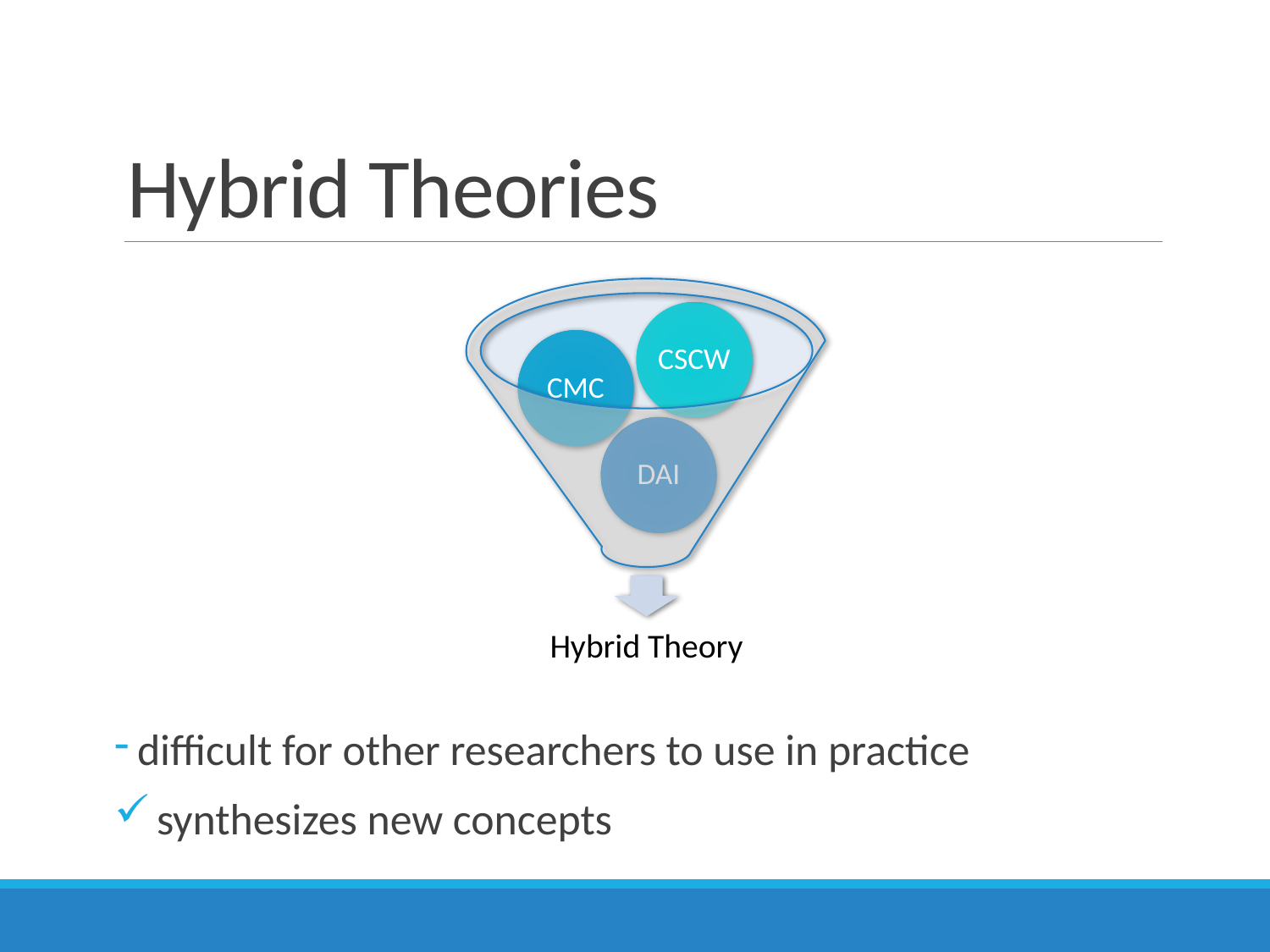

# Hybrid Theories
Hybrid Theory
DAI
CMC
CSCW

 difficult for other researchers to use in practice
 synthesizes new concepts